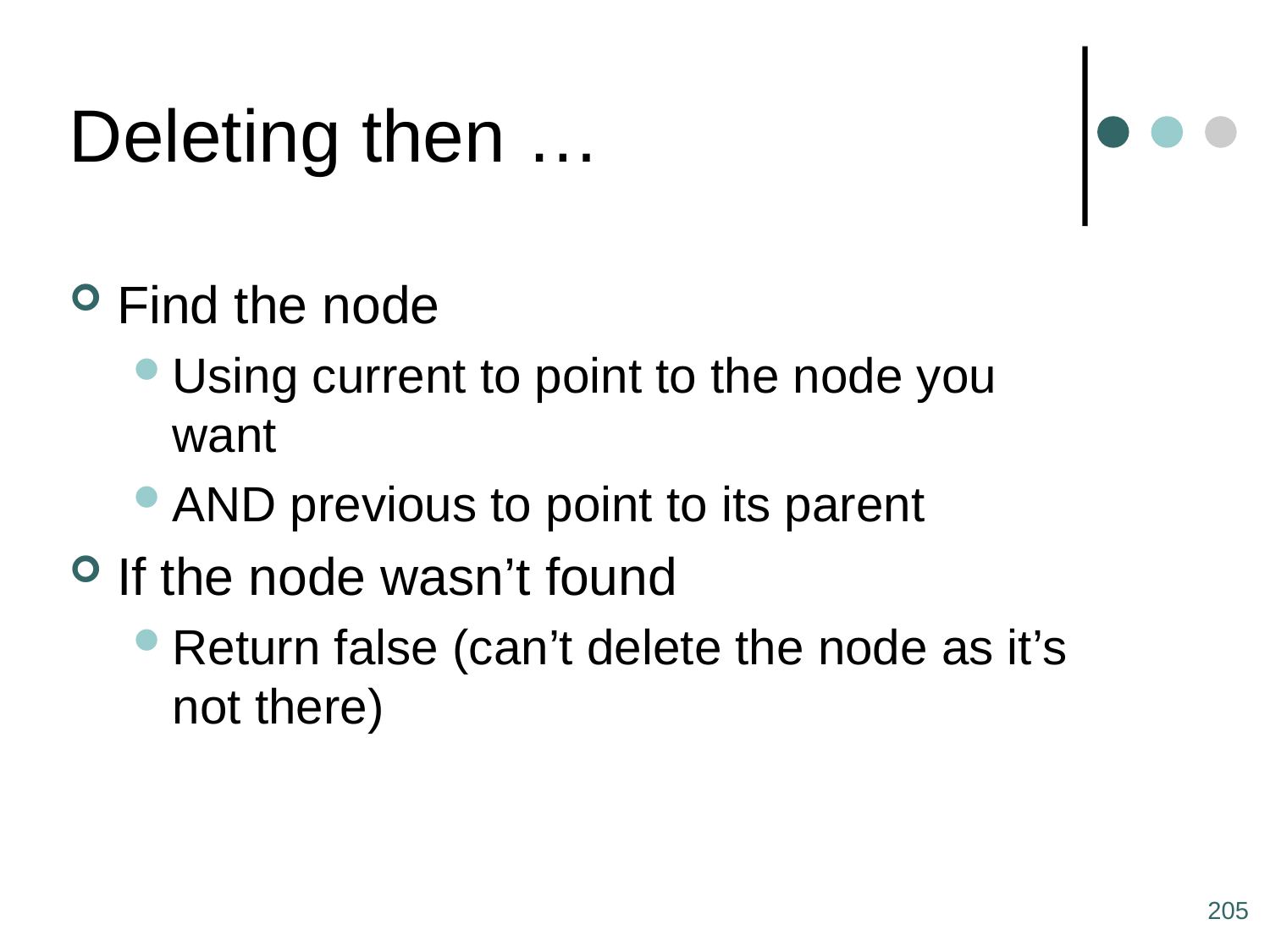

# Deleting then …
Find the node
Using current to point to the node you want
AND previous to point to its parent
If the node wasn’t found
Return false (can’t delete the node as it’s not there)
205